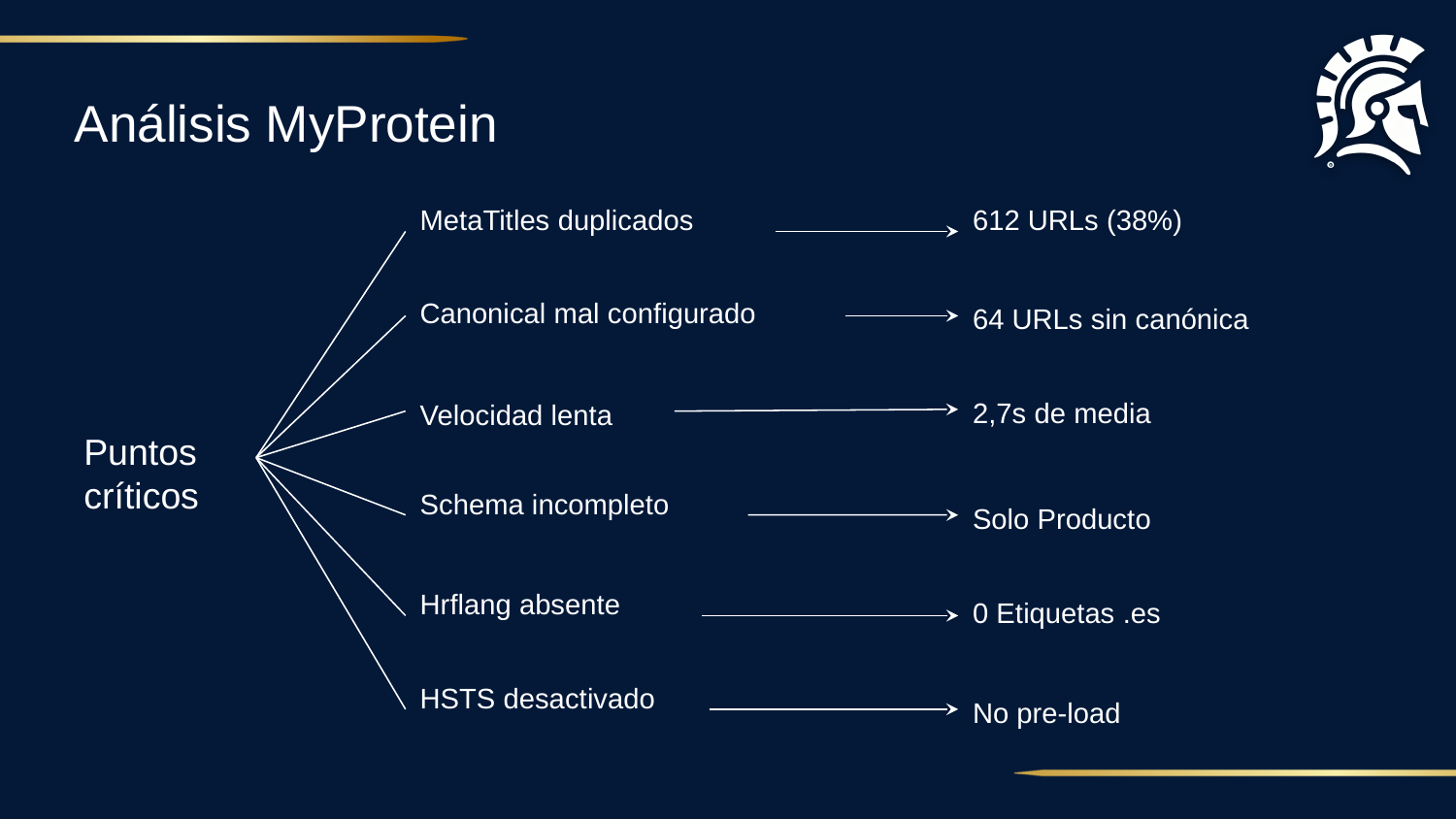

# Análisis MyProtein
MetaTitles duplicados
612 URLs (38%)
Canonical mal configurado
64 URLs sin canónica
2,7s de media
Velocidad lenta
Puntos críticos
Schema incompleto
Solo Producto
Hrflang absente
0 Etiquetas .es
HSTS desactivado
No pre-load